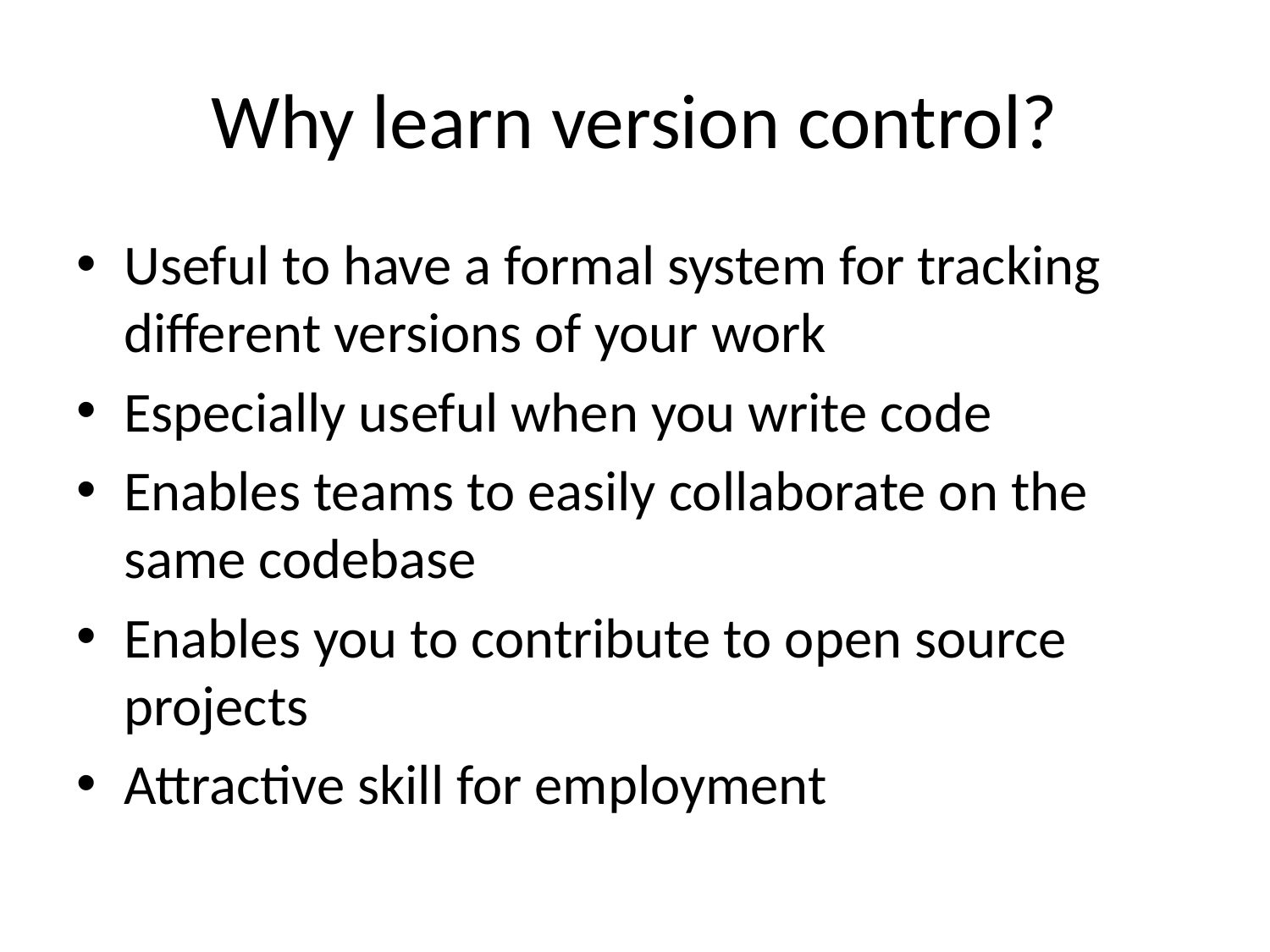

# Why learn version control?
Useful to have a formal system for tracking different versions of your work
Especially useful when you write code
Enables teams to easily collaborate on the same codebase
Enables you to contribute to open source projects
Attractive skill for employment